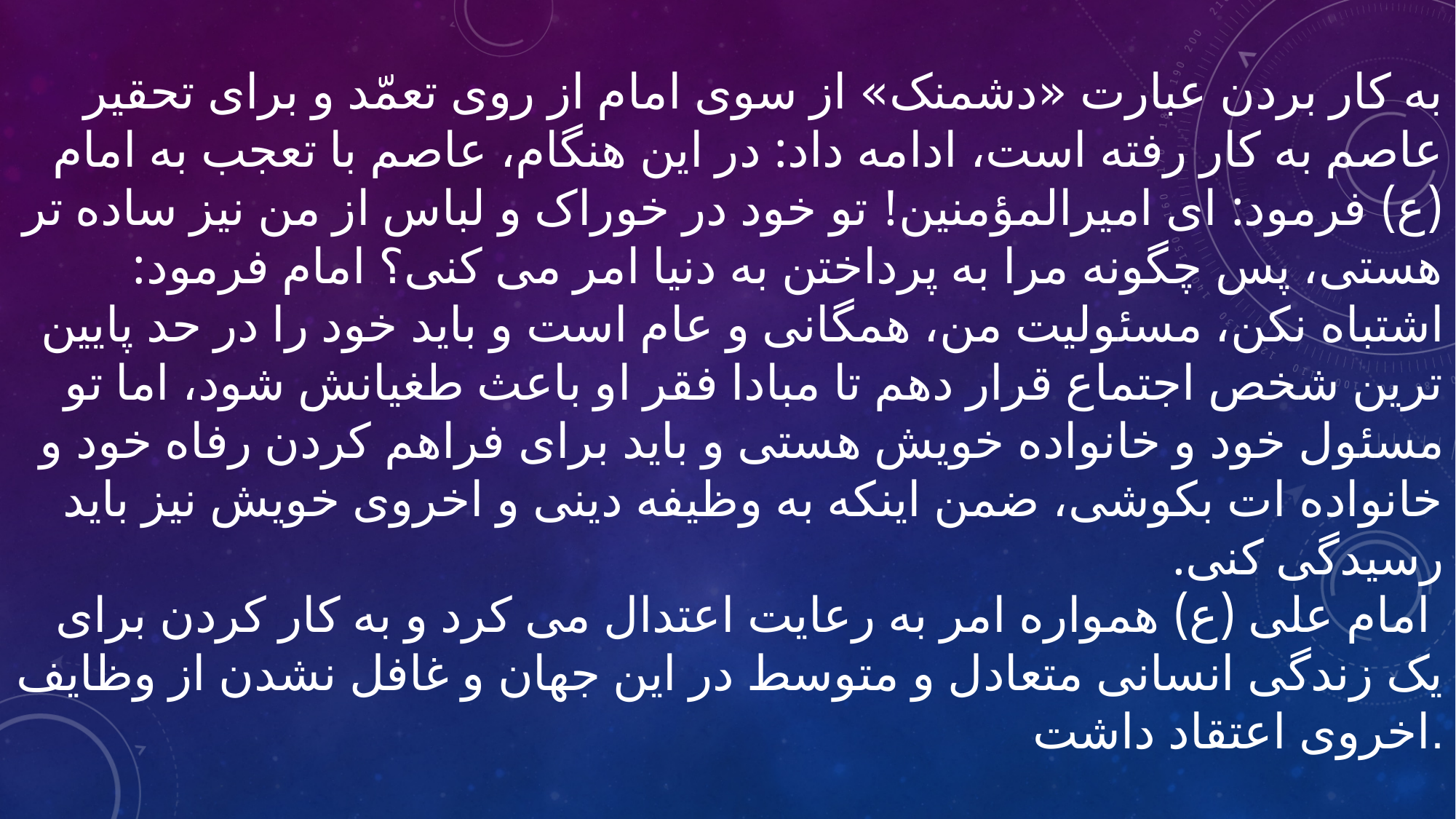

به کار بردن عبارت «دشمنک» از سوی امام از روی تعمّد و برای تحقیر عاصم به کار رفته است، ادامه داد: در این هنگام، عاصم با تعجب به امام (ع) فرمود: ای امیرالمؤمنین! تو خود در خوراک و لباس از من نیز ساده تر هستی، پس چگونه مرا به پرداختن به دنیا امر می کنی؟ امام فرمود: اشتباه نکن، مسئولیت من، همگانی و عام است و باید خود را در حد پایین ترین شخص اجتماع قرار دهم تا مبادا فقر او باعث طغیانش شود، اما تو مسئول خود و خانواده خویش هستی و باید برای فراهم کردن رفاه خود و خانواده ات بکوشی، ضمن اینکه به وظیفه دینی و اخروی خویش نیز باید رسیدگی کنی.
 امام علی (ع) همواره امر به رعایت اعتدال می کرد و به کار کردن برای یک زندگی انسانی متعادل و متوسط در این جهان و غافل نشدن از وظایف اخروی اعتقاد داشت.